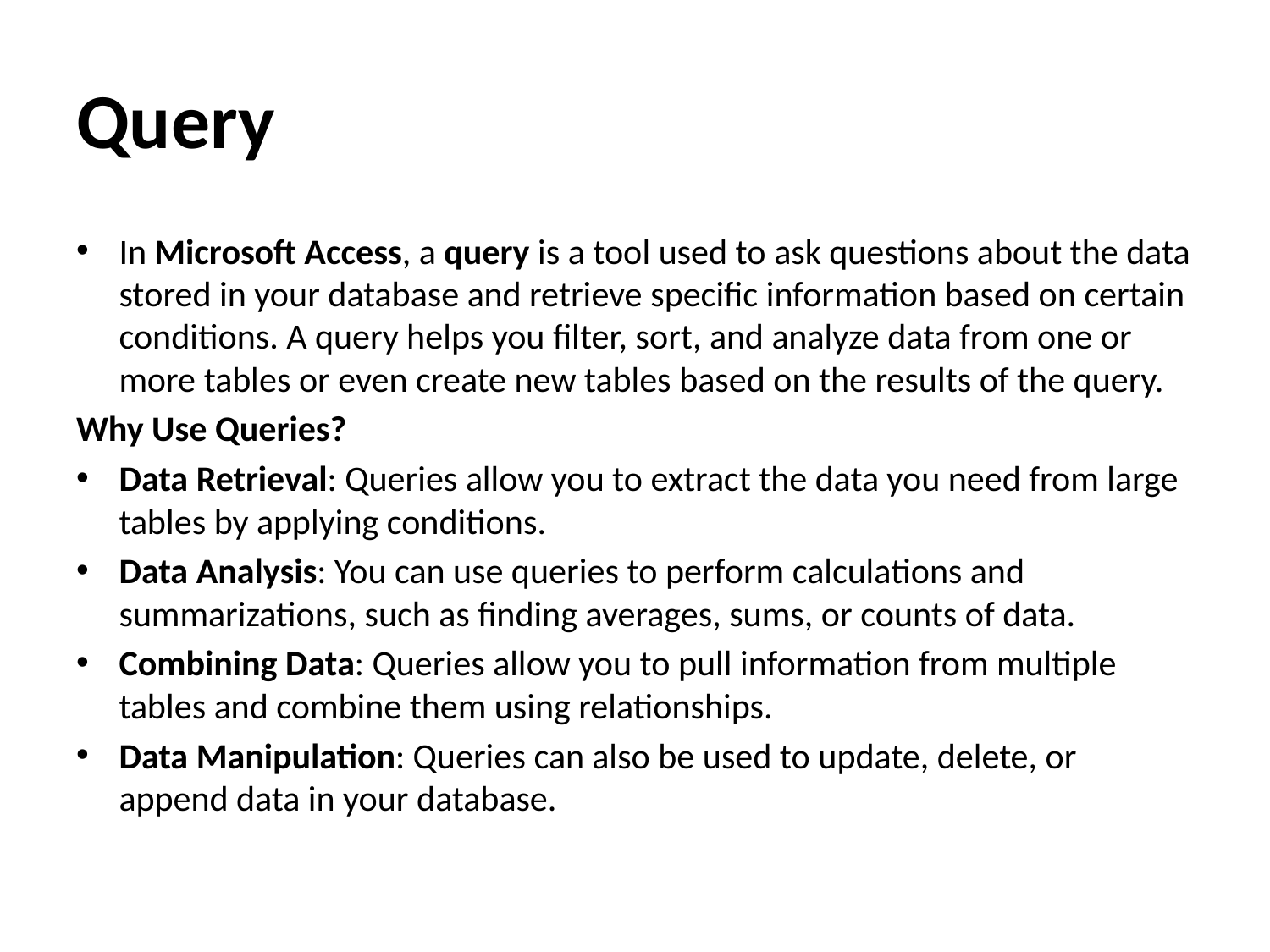

# Query
In Microsoft Access, a query is a tool used to ask questions about the data stored in your database and retrieve specific information based on certain conditions. A query helps you filter, sort, and analyze data from one or more tables or even create new tables based on the results of the query.
Why Use Queries?
Data Retrieval: Queries allow you to extract the data you need from large tables by applying conditions.
Data Analysis: You can use queries to perform calculations and summarizations, such as finding averages, sums, or counts of data.
Combining Data: Queries allow you to pull information from multiple tables and combine them using relationships.
Data Manipulation: Queries can also be used to update, delete, or append data in your database.